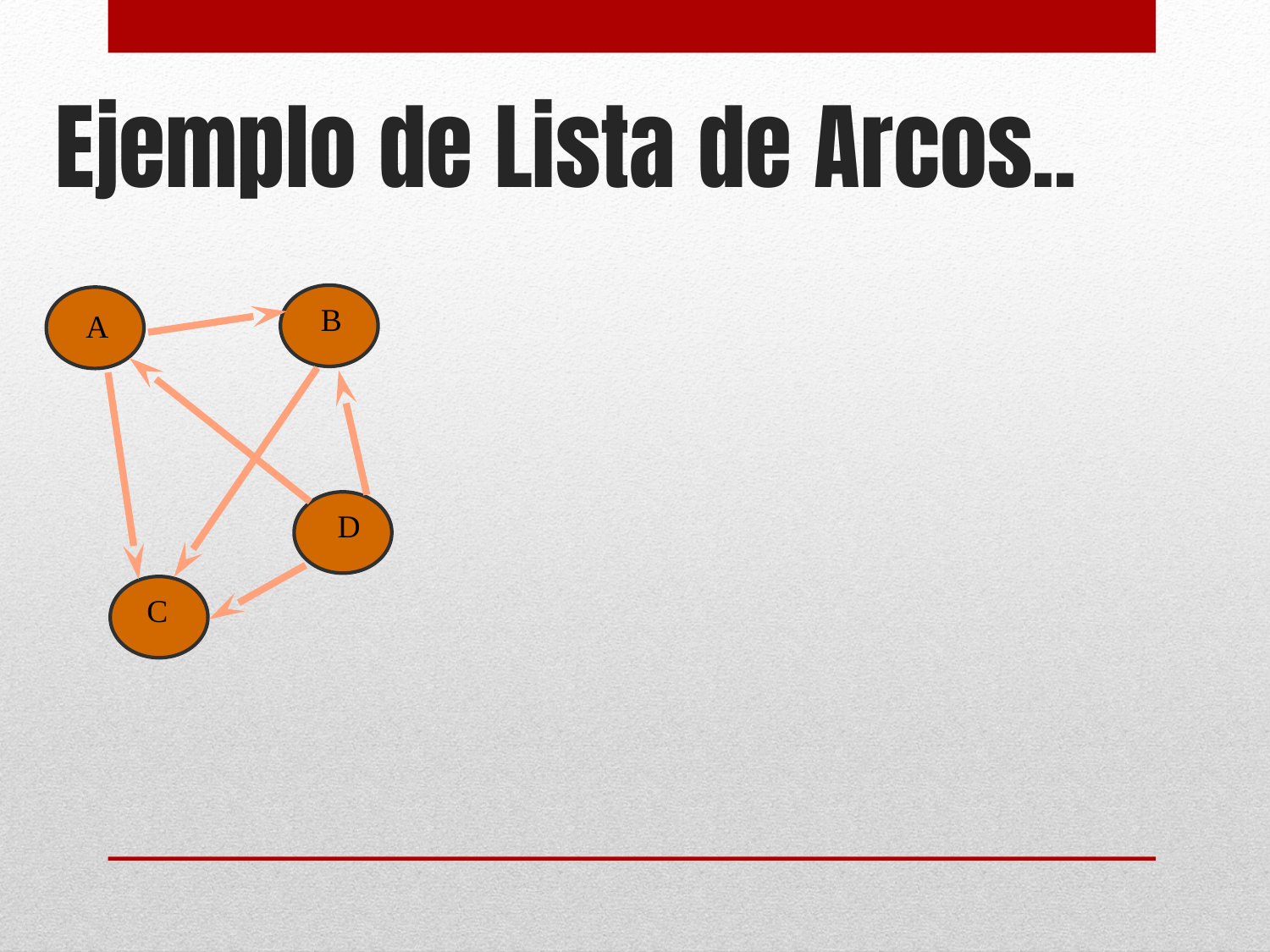

# Ejemplo de Lista de Arcos..

B
A

D

C